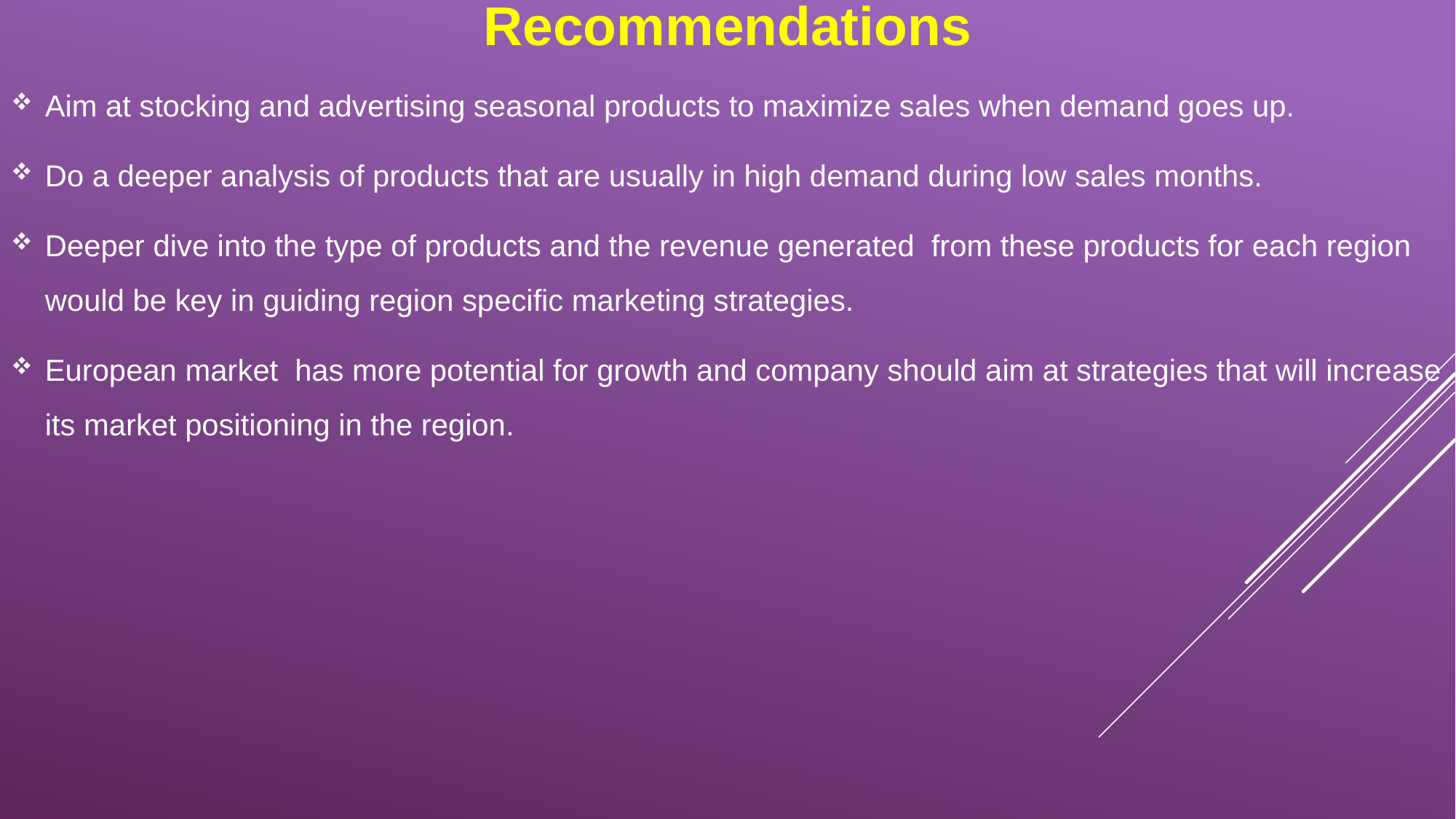

Recommendations
Aim at stocking and advertising seasonal products to maximize sales when demand goes up.
Do a deeper analysis of products that are usually in high demand during low sales months.
Deeper dive into the type of products and the revenue generated  from these products for each region would be key in guiding region specific marketing strategies.
European market  has more potential for growth and company should aim at strategies that will increase its market positioning in the region.